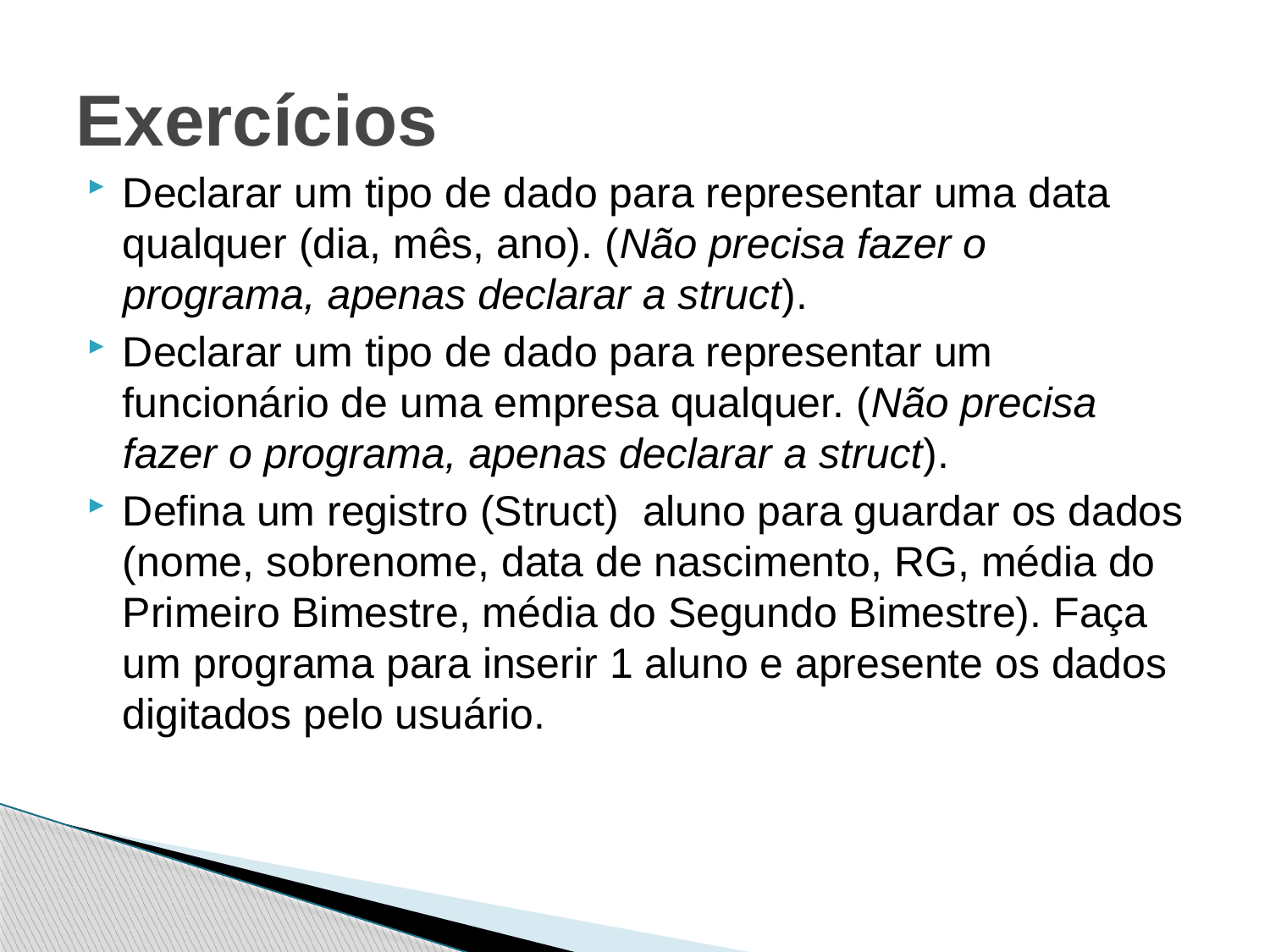

# Exercícios
Declarar um tipo de dado para representar uma data qualquer (dia, mês, ano). (Não precisa fazer o programa, apenas declarar a struct).
Declarar um tipo de dado para representar um funcionário de uma empresa qualquer. (Não precisa fazer o programa, apenas declarar a struct).
Defina um registro (Struct)  aluno para guardar os dados (nome, sobrenome, data de nascimento, RG, média do Primeiro Bimestre, média do Segundo Bimestre). Faça um programa para inserir 1 aluno e apresente os dados digitados pelo usuário.